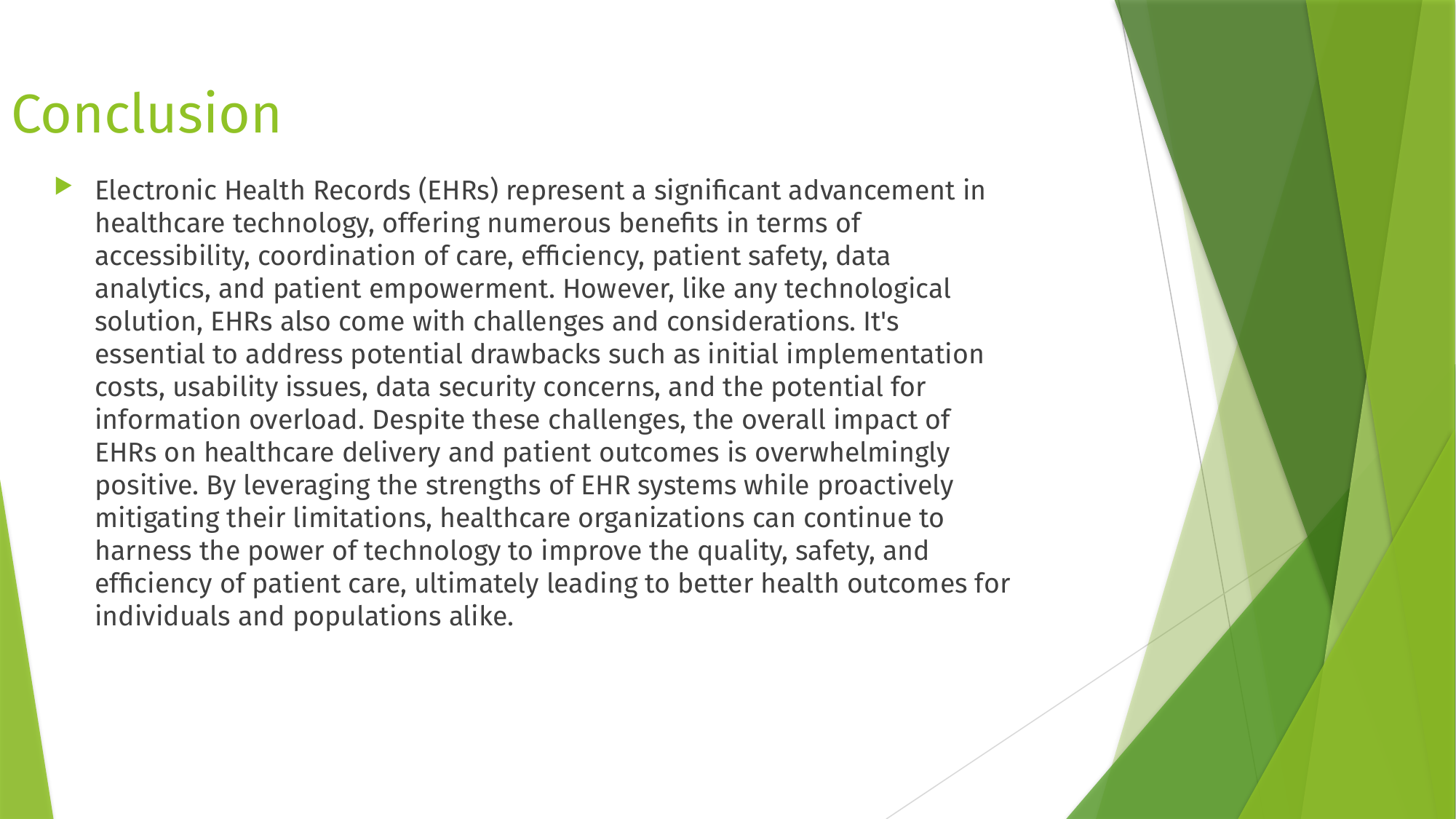

Conclusion
Electronic Health Records (EHRs) represent a significant advancement in healthcare technology, offering numerous benefits in terms of accessibility, coordination of care, efficiency, patient safety, data analytics, and patient empowerment. However, like any technological solution, EHRs also come with challenges and considerations. It's essential to address potential drawbacks such as initial implementation costs, usability issues, data security concerns, and the potential for information overload. Despite these challenges, the overall impact of EHRs on healthcare delivery and patient outcomes is overwhelmingly positive. By leveraging the strengths of EHR systems while proactively mitigating their limitations, healthcare organizations can continue to harness the power of technology to improve the quality, safety, and efficiency of patient care, ultimately leading to better health outcomes for individuals and populations alike.